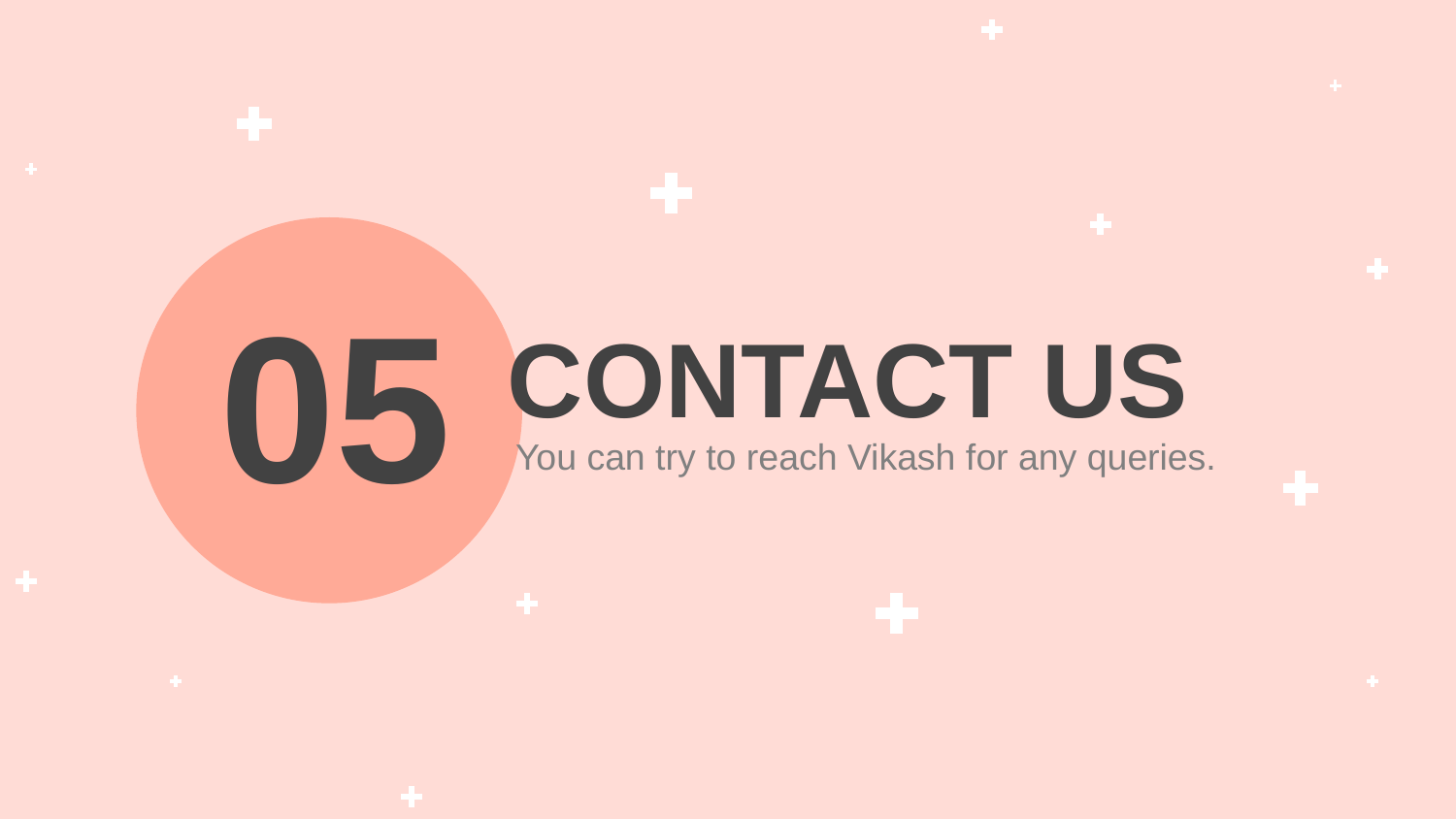

05
# CONTACT US
You can try to reach Vikash for any queries.